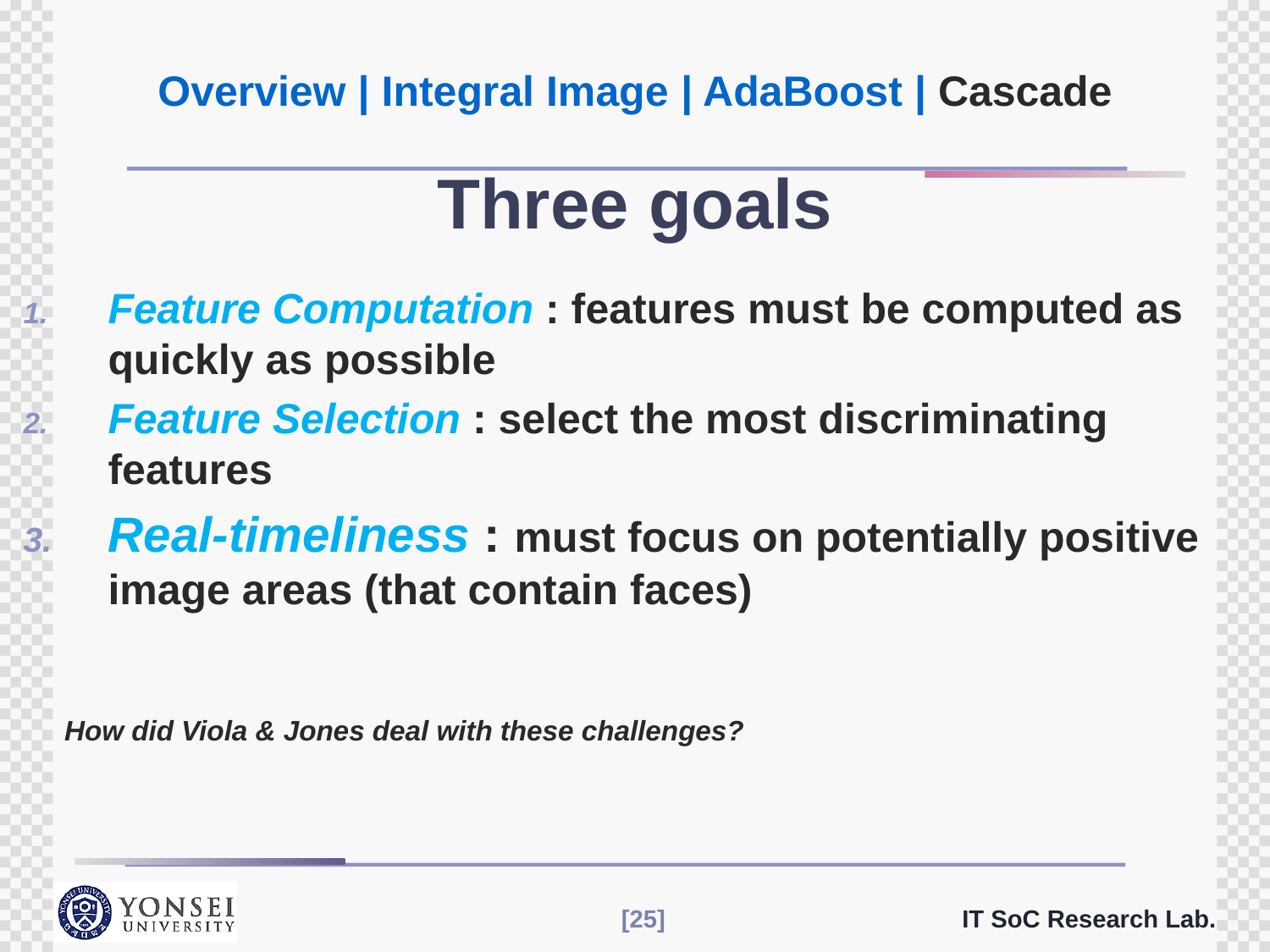

Overview | Integral Image | AdaBoost | Cascade
# Three goals
Feature Computation : features must be computed as quickly as possible
Feature Selection : select the most discriminating features
Real-timeliness : must focus on potentially positive image areas (that contain faces)

   How did Viola & Jones deal with these challenges?
[25]